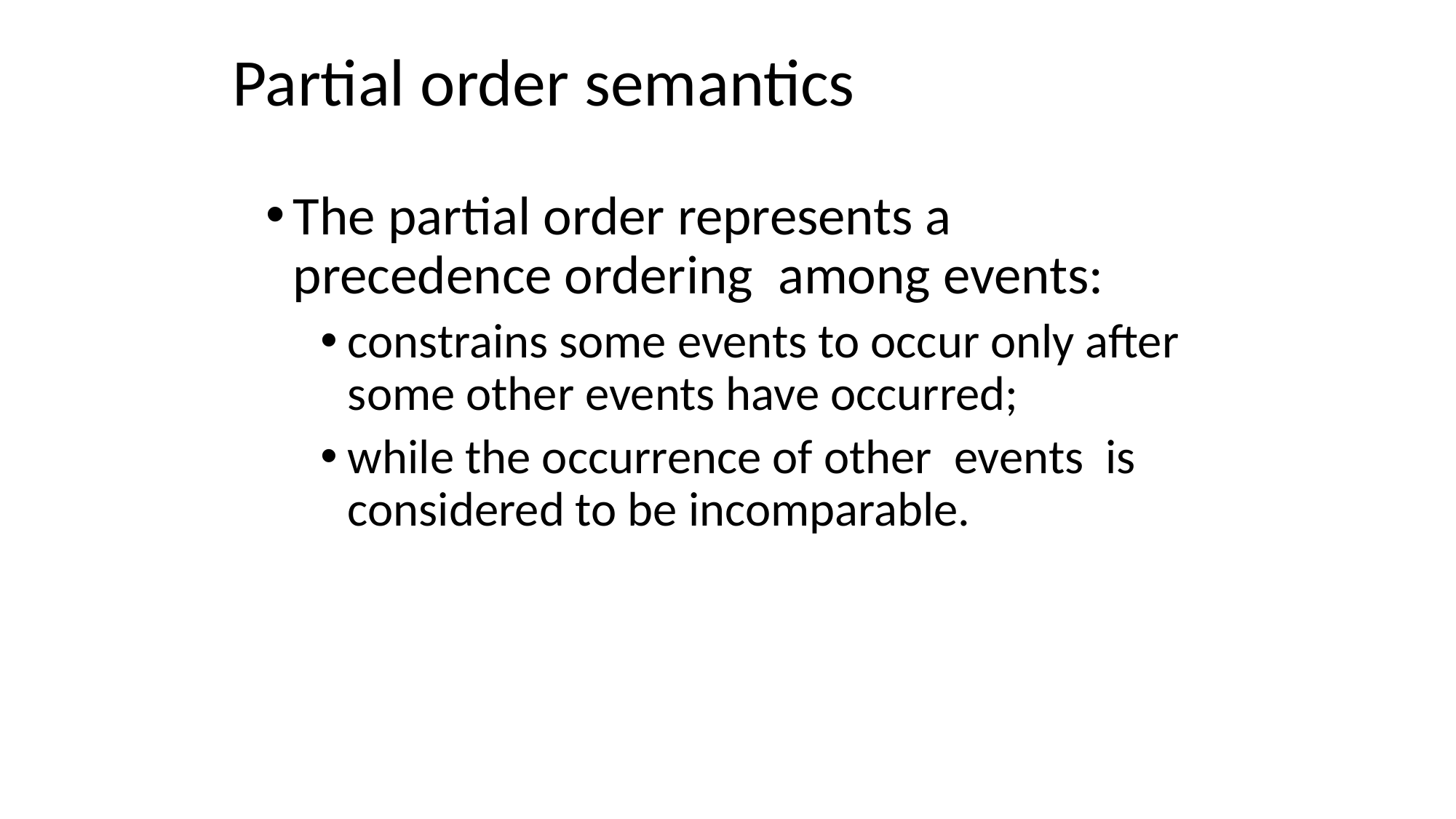

# Partial order semantics
The partial order represents a precedence ordering  among events:
constrains some events to occur only after some other events have occurred;
while the occurrence of other  events  is considered to be incomparable.